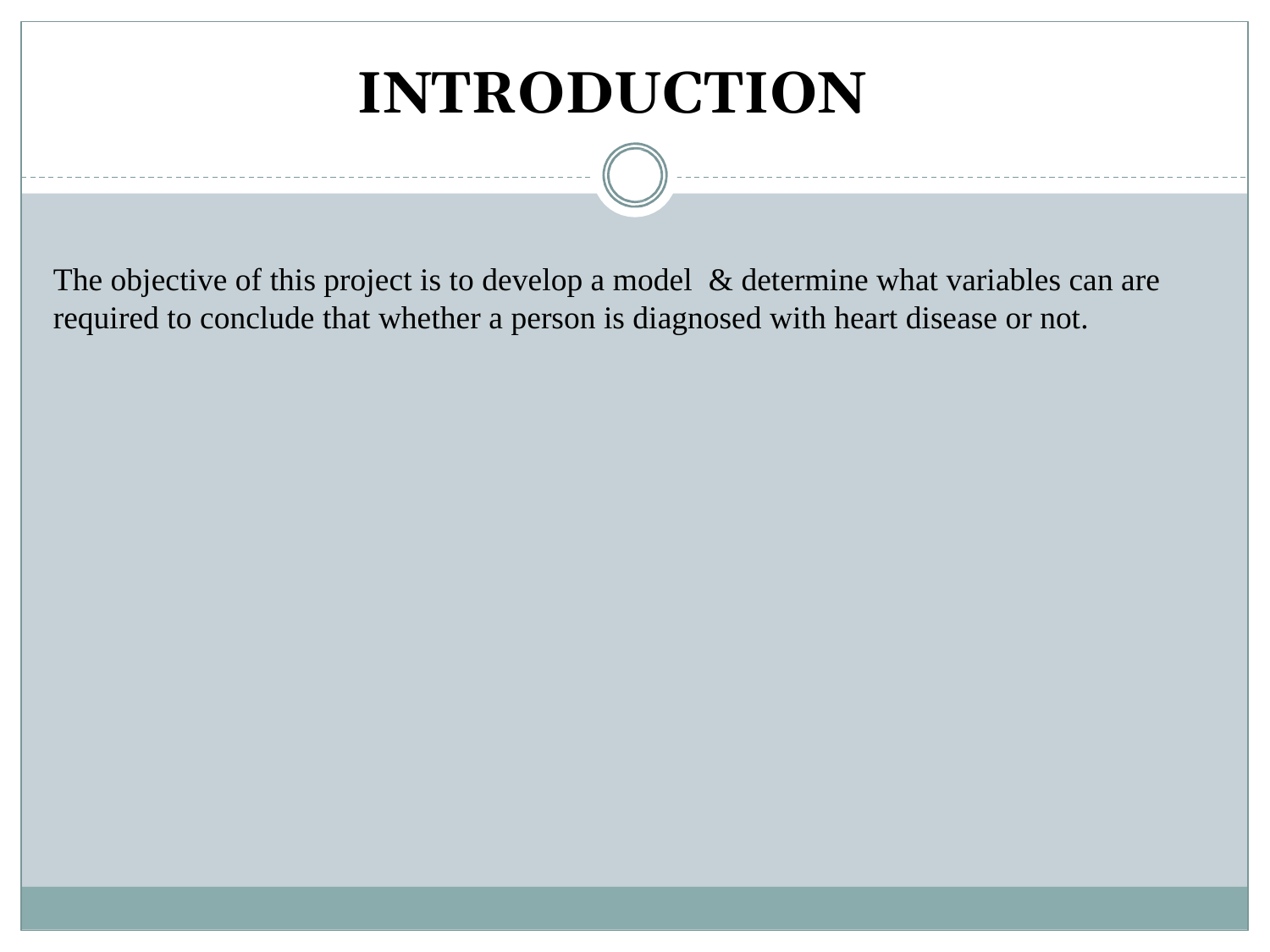

# INTRODUCTION
The objective of this project is to develop a model  & determine what variables can are required to conclude that whether a person is diagnosed with heart disease or not.